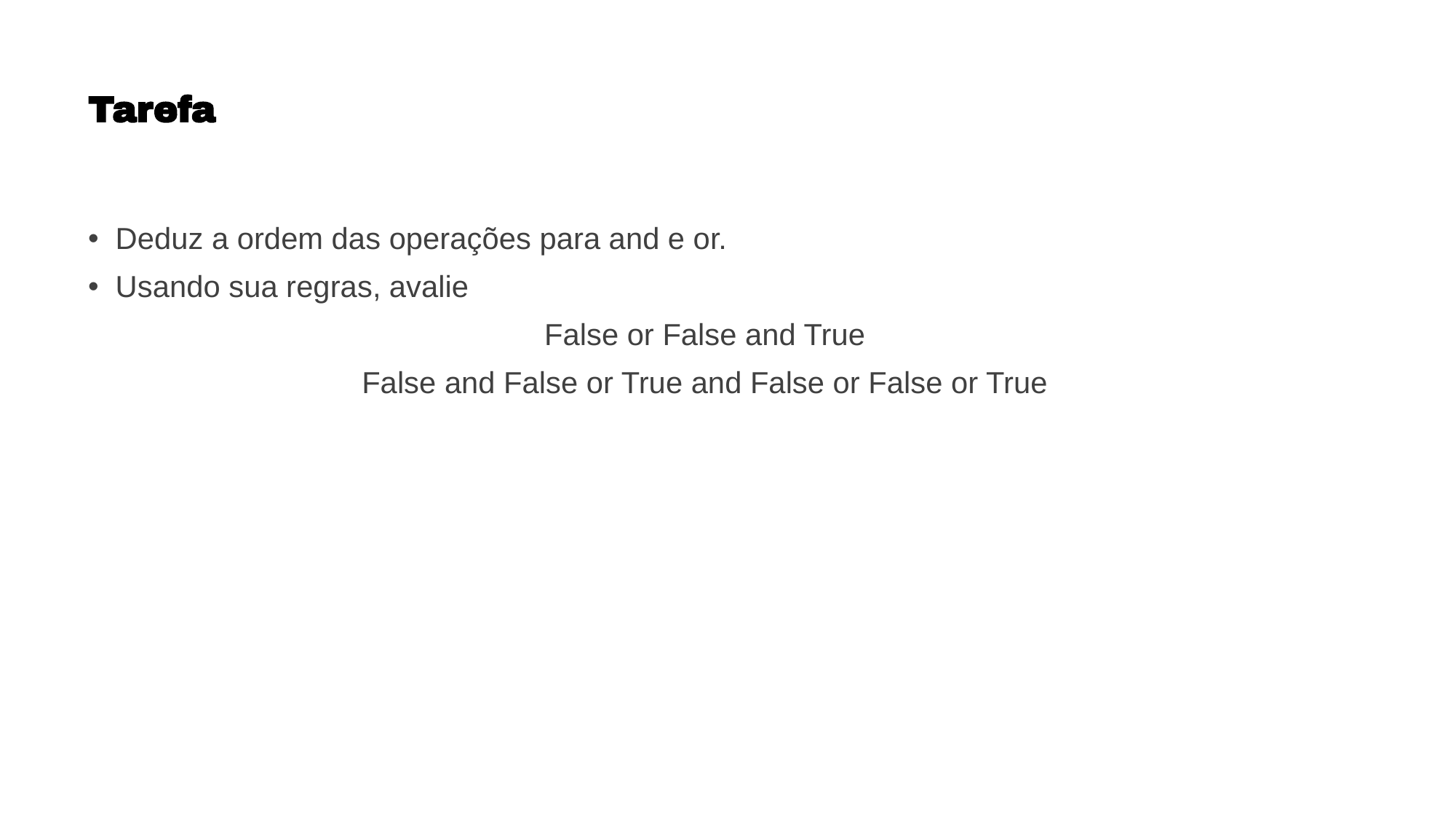

# Tarefa
Deduz a ordem das operações para and e or.
Usando sua regras, avalie
False or False and True
False and False or True and False or False or True